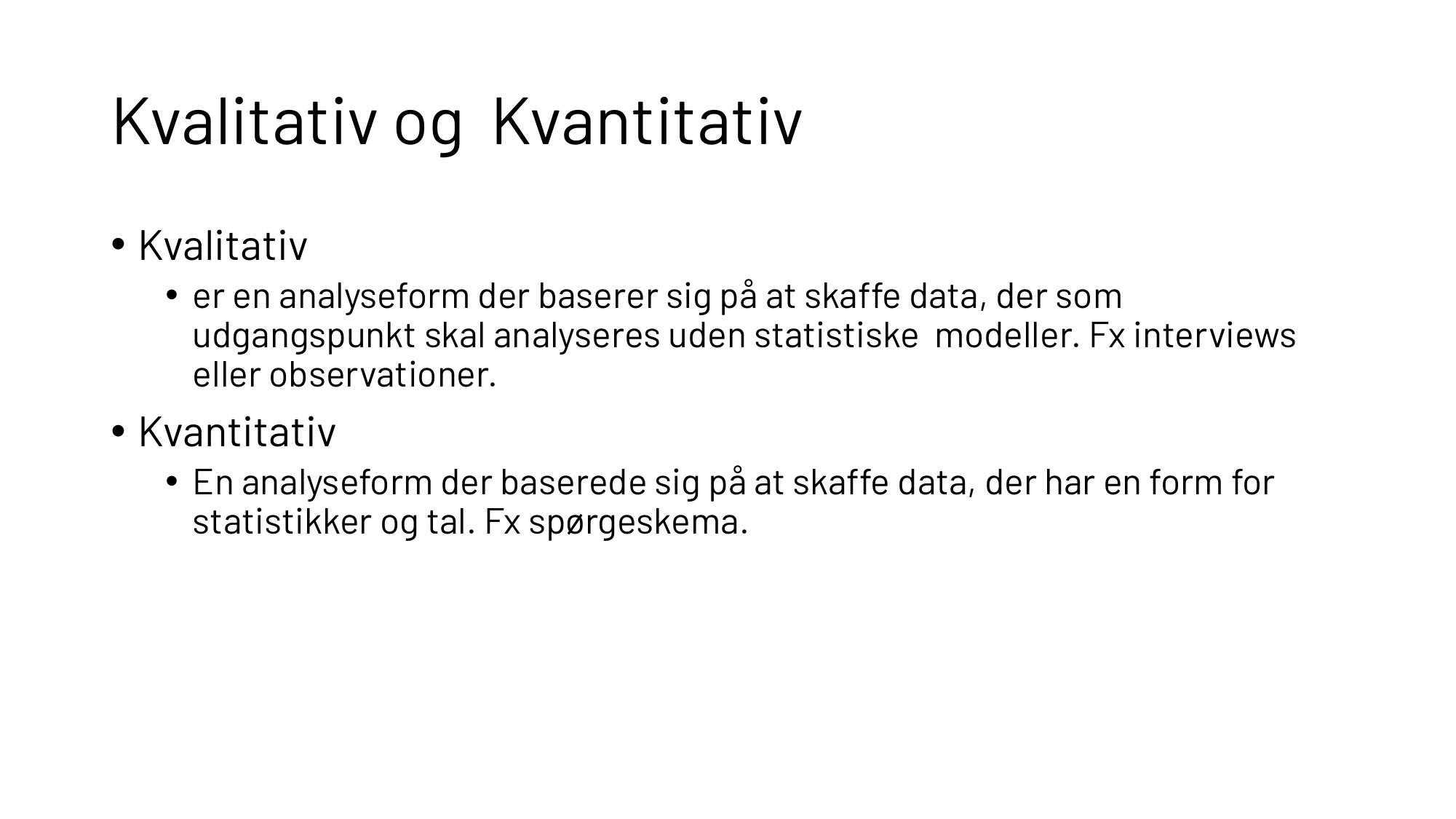

# Kvalitativ og  Kvantitativ
Kvalitativ
er en analyseform der baserer sig på at skaffe data, der som udgangspunkt skal analyseres uden statistiske  modeller. Fx interviews eller observationer.
Kvantitativ
En analyseform der baserede sig på at skaffe data, der har en form for statistikker og tal. Fx spørgeskema.